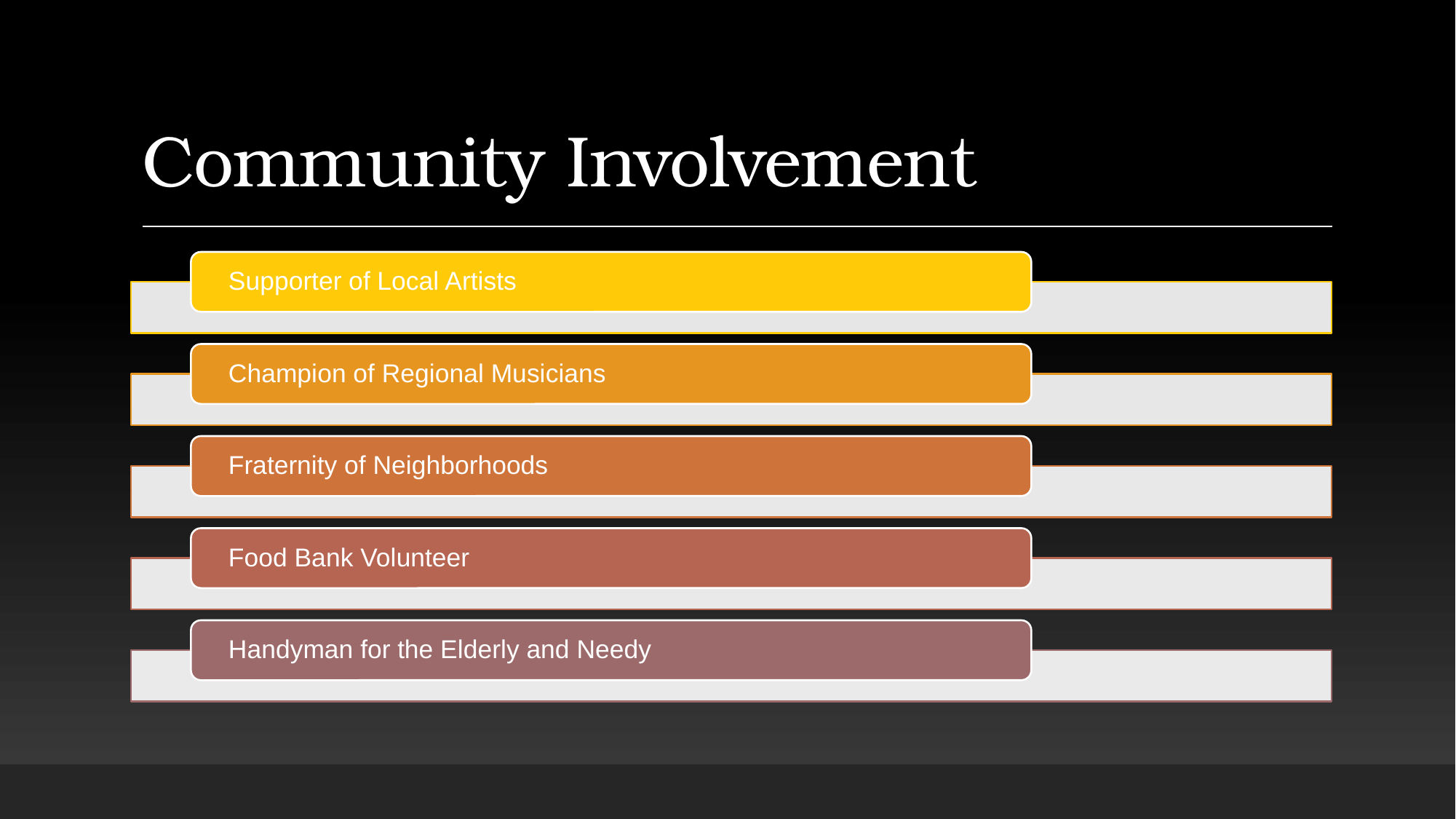

# Community Involvement
Supporter of Local Artists
Champion of Regional Musicians
Fraternity of Neighborhoods
Food Bank Volunteer
Handyman for the Elderly and Needy